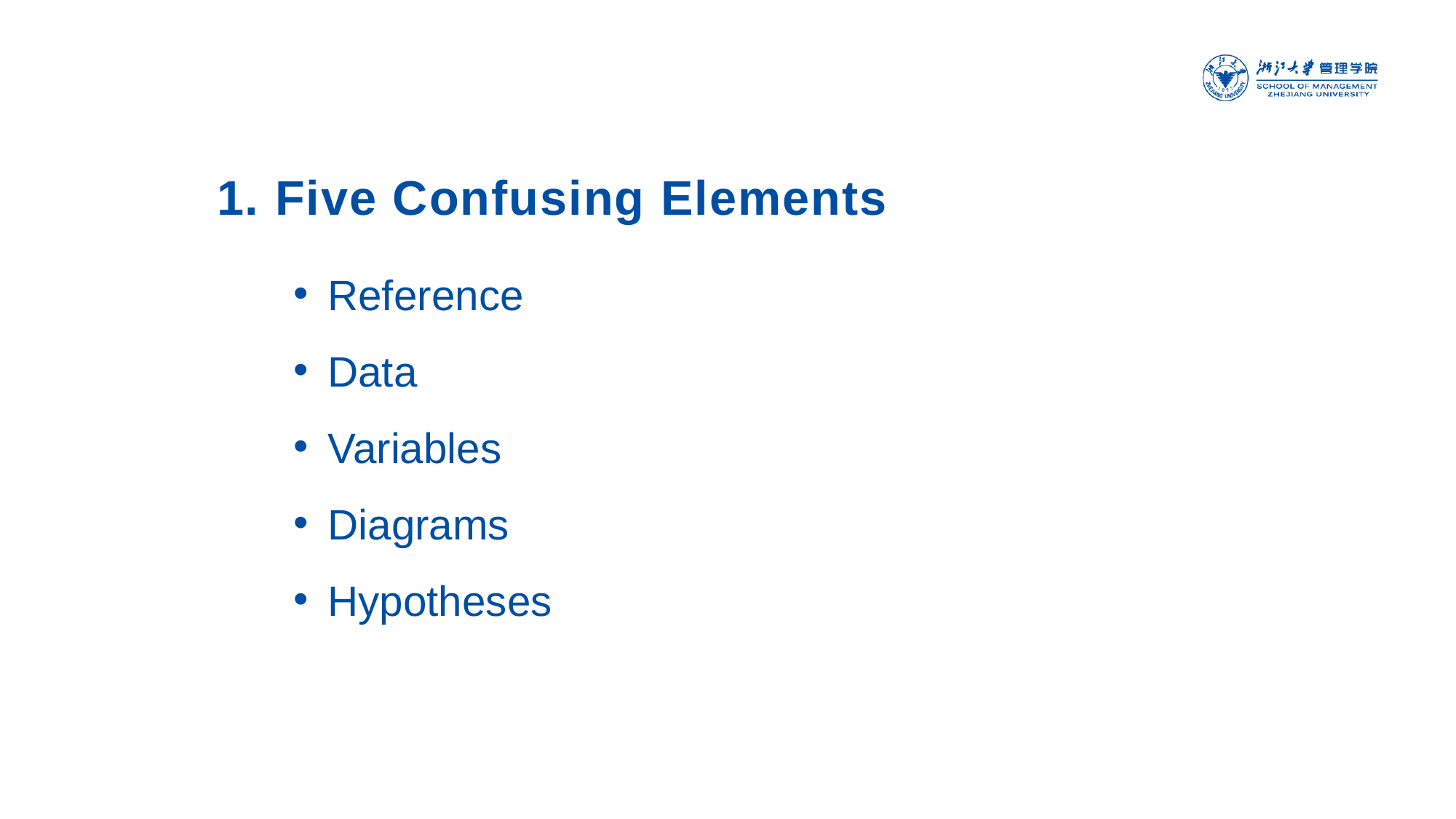

# 1. Five Confusing Elements
Reference
Data
Variables
Diagrams
Hypotheses